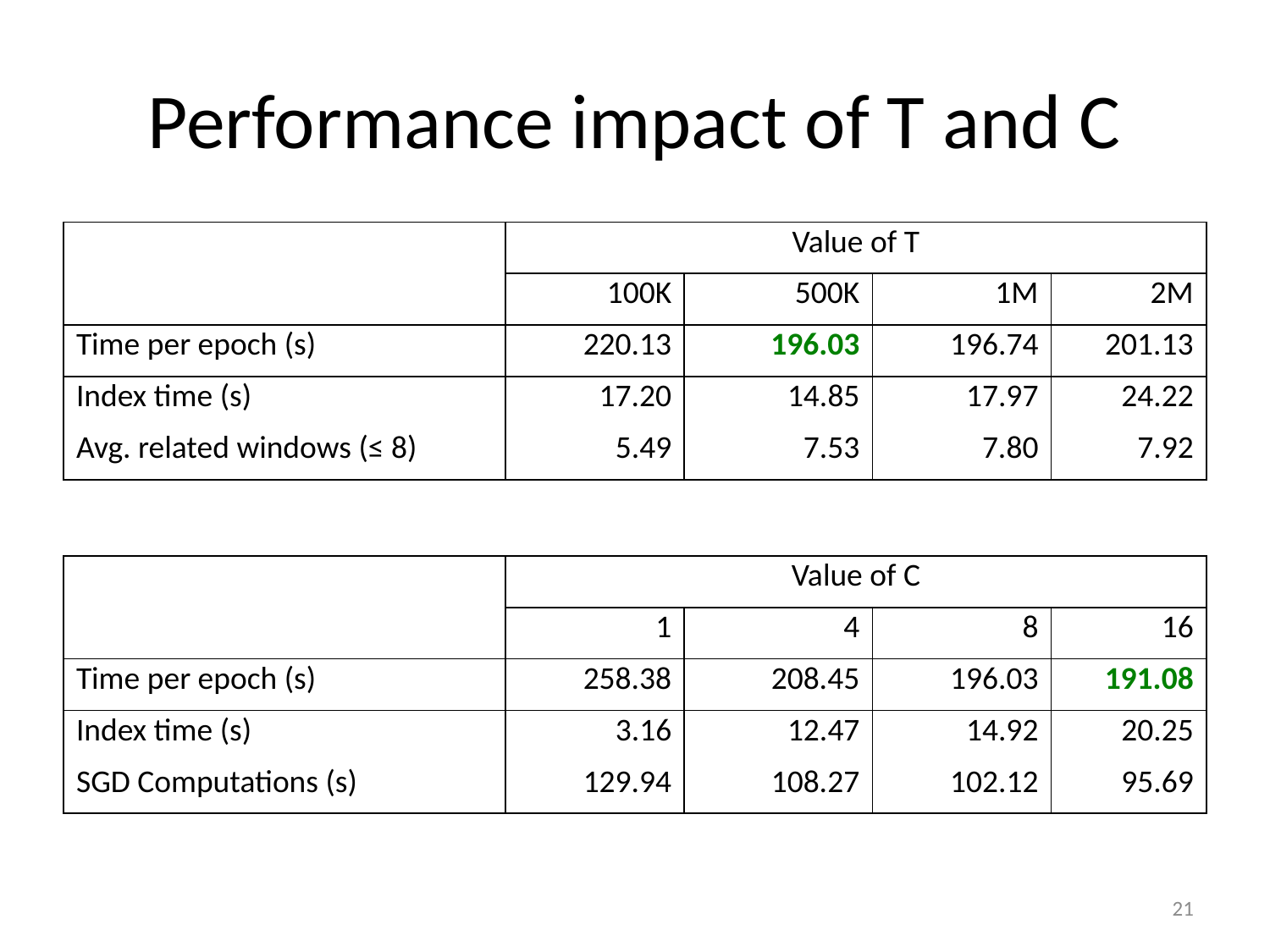

# Performance impact of T and C
|  | Value of T |  |  |  |
| --- | --- | --- | --- | --- |
|  | 100K | 500K | 1M | 2M |
| Time per epoch (s) | 220.13 | 196.03 | 196.74 | 201.13 |
| Index time (s) | 17.20 | 14.85 | 17.97 | 24.22 |
| Avg. related windows (≤ 8) | 5.49 | 7.53 | 7.80 | 7.92 |
|  | Value of C |  |  |  |
| --- | --- | --- | --- | --- |
|  | 1 | 4 | 8 | 16 |
| Time per epoch (s) | 258.38 | 208.45 | 196.03 | 191.08 |
| Index time (s) | 3.16 | 12.47 | 14.92 | 20.25 |
| SGD Computations (s) | 129.94 | 108.27 | 102.12 | 95.69 |
21